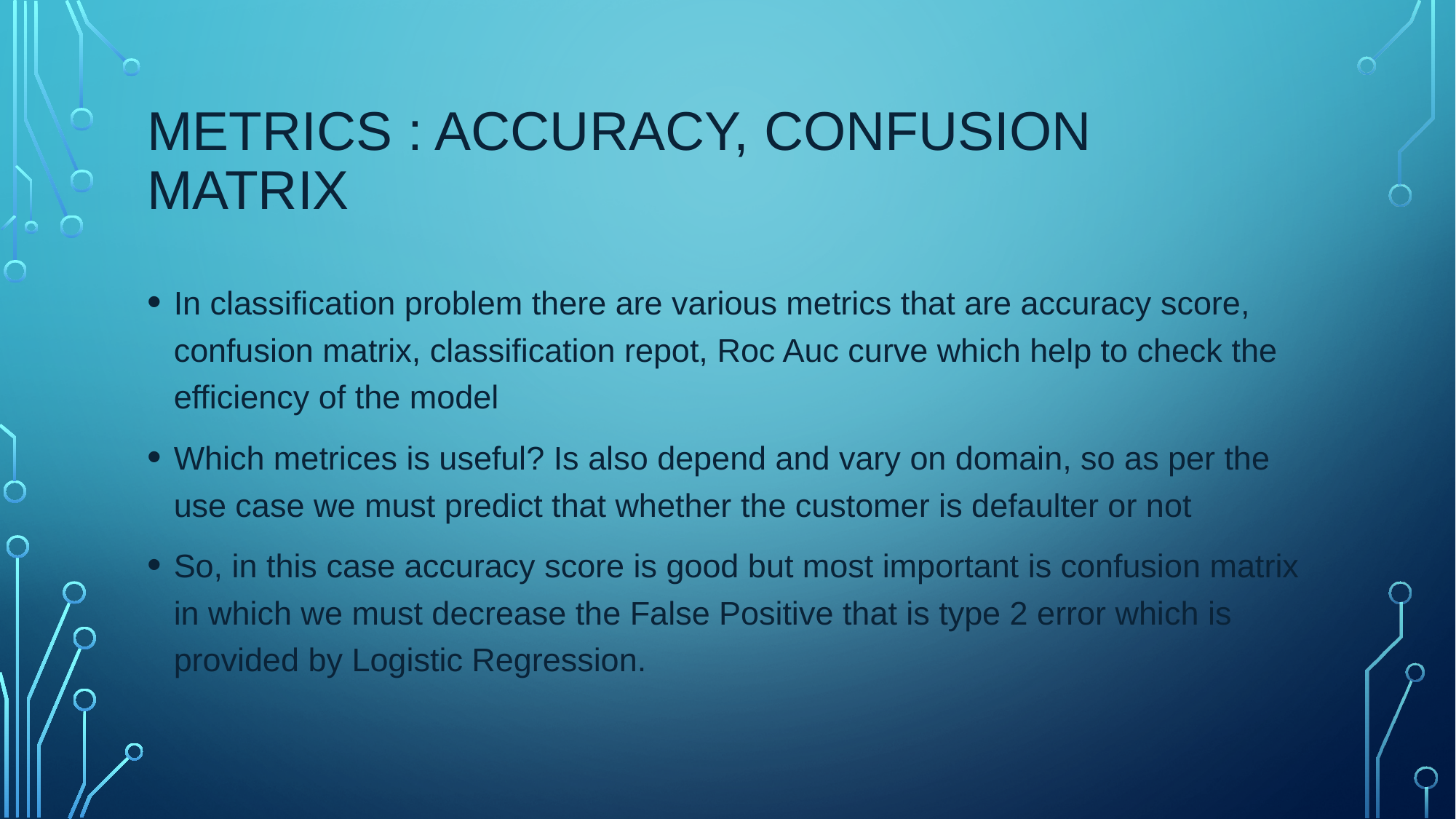

# Metrics : Accuracy, Confusion Matrix
In classification problem there are various metrics that are accuracy score, confusion matrix, classification repot, Roc Auc curve which help to check the efficiency of the model
Which metrices is useful? Is also depend and vary on domain, so as per the use case we must predict that whether the customer is defaulter or not
So, in this case accuracy score is good but most important is confusion matrix in which we must decrease the False Positive that is type 2 error which is provided by Logistic Regression.